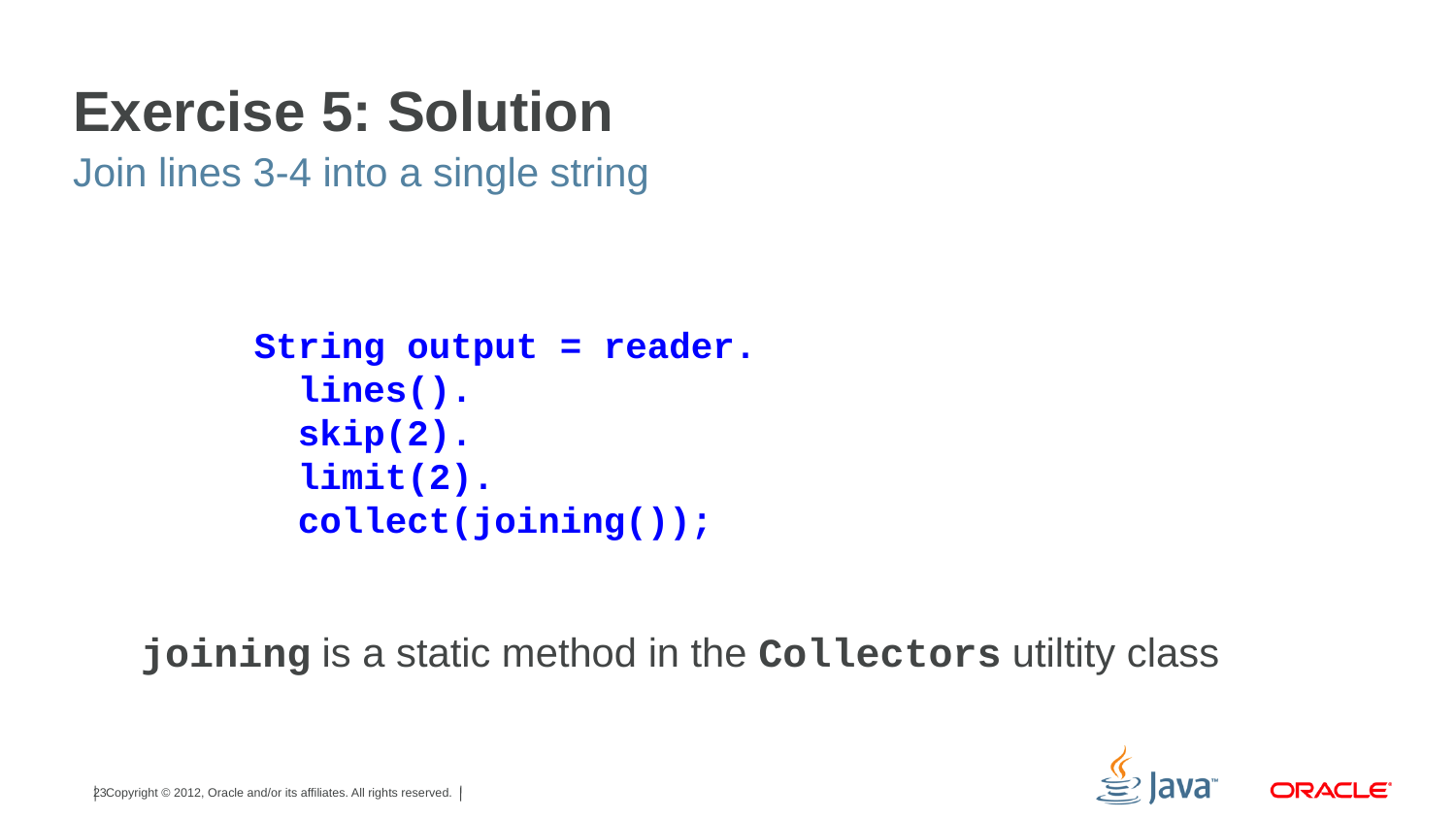

# Exercise 5: Solution
Join lines 3-4 into a single string
String output = reader.
  lines().
  skip(2).
  limit(2).
  collect(joining());
joining is a static method in the Collectors utiltity class